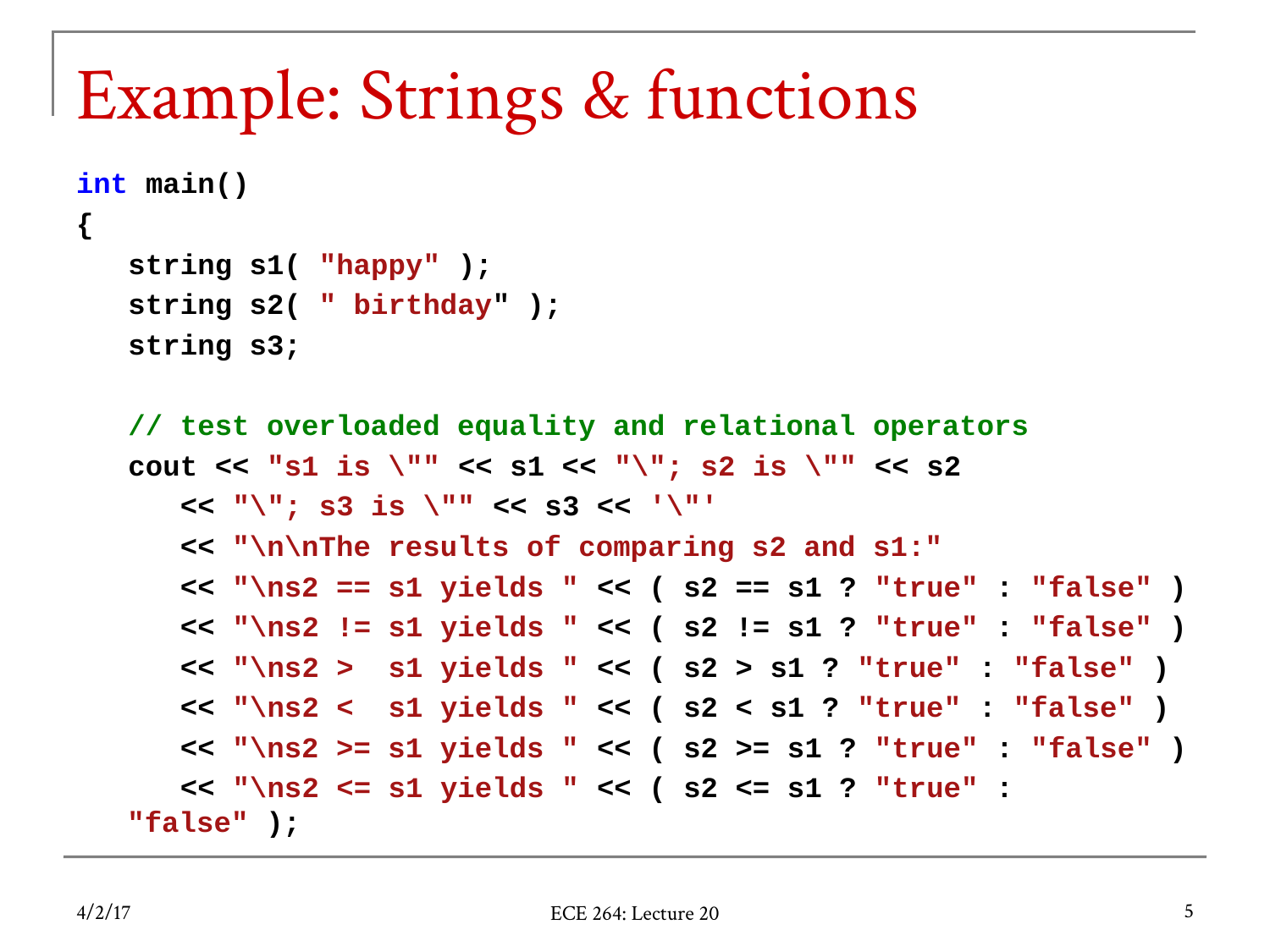

# Example: Strings & functions
int main()
{
   string s1( "happy" );
   string s2( " birthday" );
   string s3;

   // test overloaded equality and relational operators
   cout << "s1 is \"" << s1 << "\"; s2 is \"" << s2
      << "\"; s3 is \"" << s3 << '\"'
      << "\n\nThe results of comparing s2 and s1:"
      << "\ns2 == s1 yields " << ( s2 == s1 ? "true" : "false" )
      << "\ns2 != s1 yields " << ( s2 != s1 ? "true" : "false" )
      << "\ns2 >  s1 yields " << ( s2 > s1 ? "true" : "false" )
      << "\ns2 <  s1 yields " << ( s2 < s1 ? "true" : "false" )
      << "\ns2 >= s1 yields " << ( s2 >= s1 ? "true" : "false" )
      << "\ns2 <= s1 yields " << ( s2 <= s1 ? "true" : "false" );
4/2/17
5
ECE 264: Lecture 20